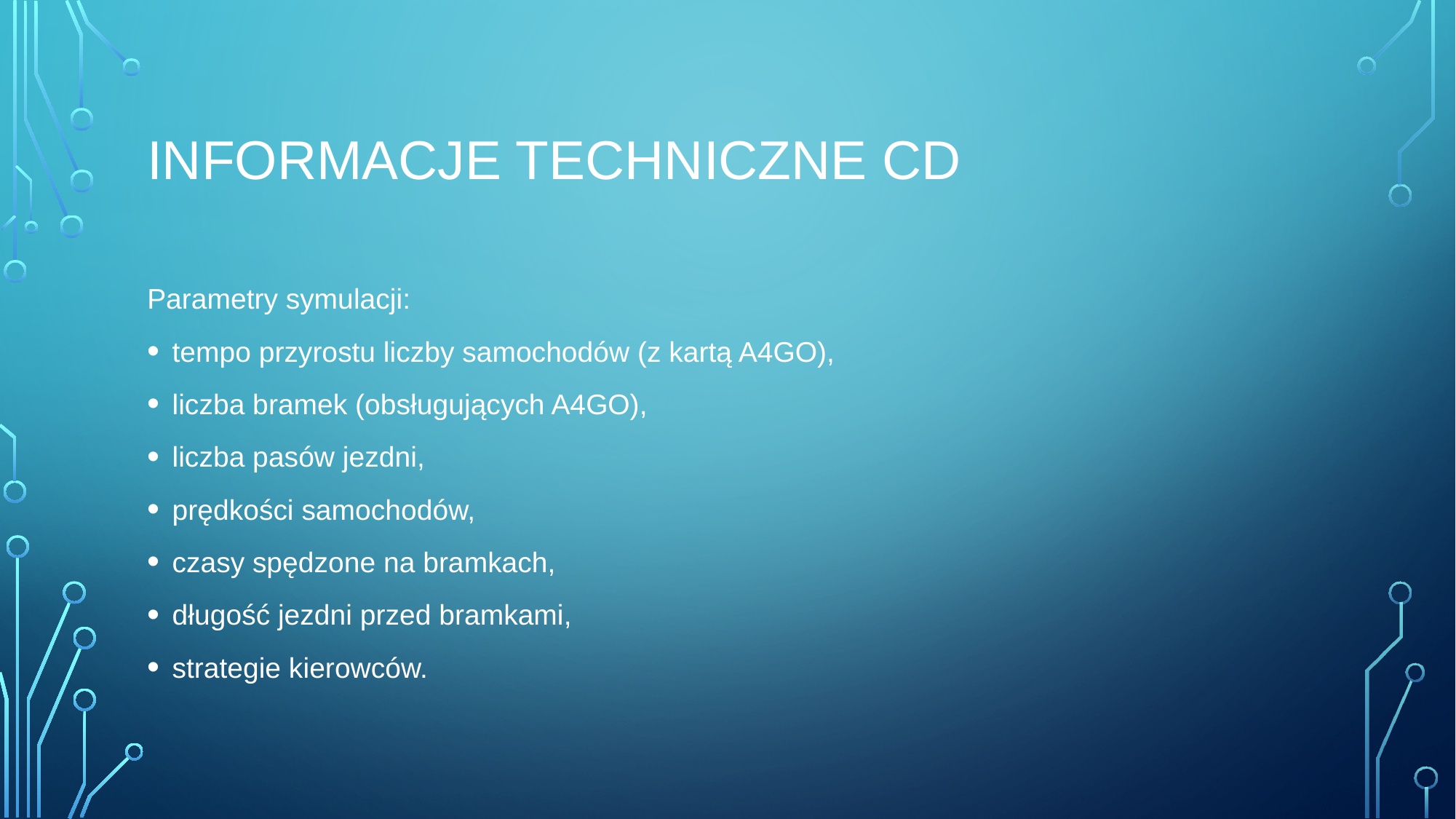

# Informacje techniczne cd
Parametry symulacji:
tempo przyrostu liczby samochodów (z kartą A4GO),
liczba bramek (obsługujących A4GO),
liczba pasów jezdni,
prędkości samochodów,
czasy spędzone na bramkach,
długość jezdni przed bramkami,
strategie kierowców.